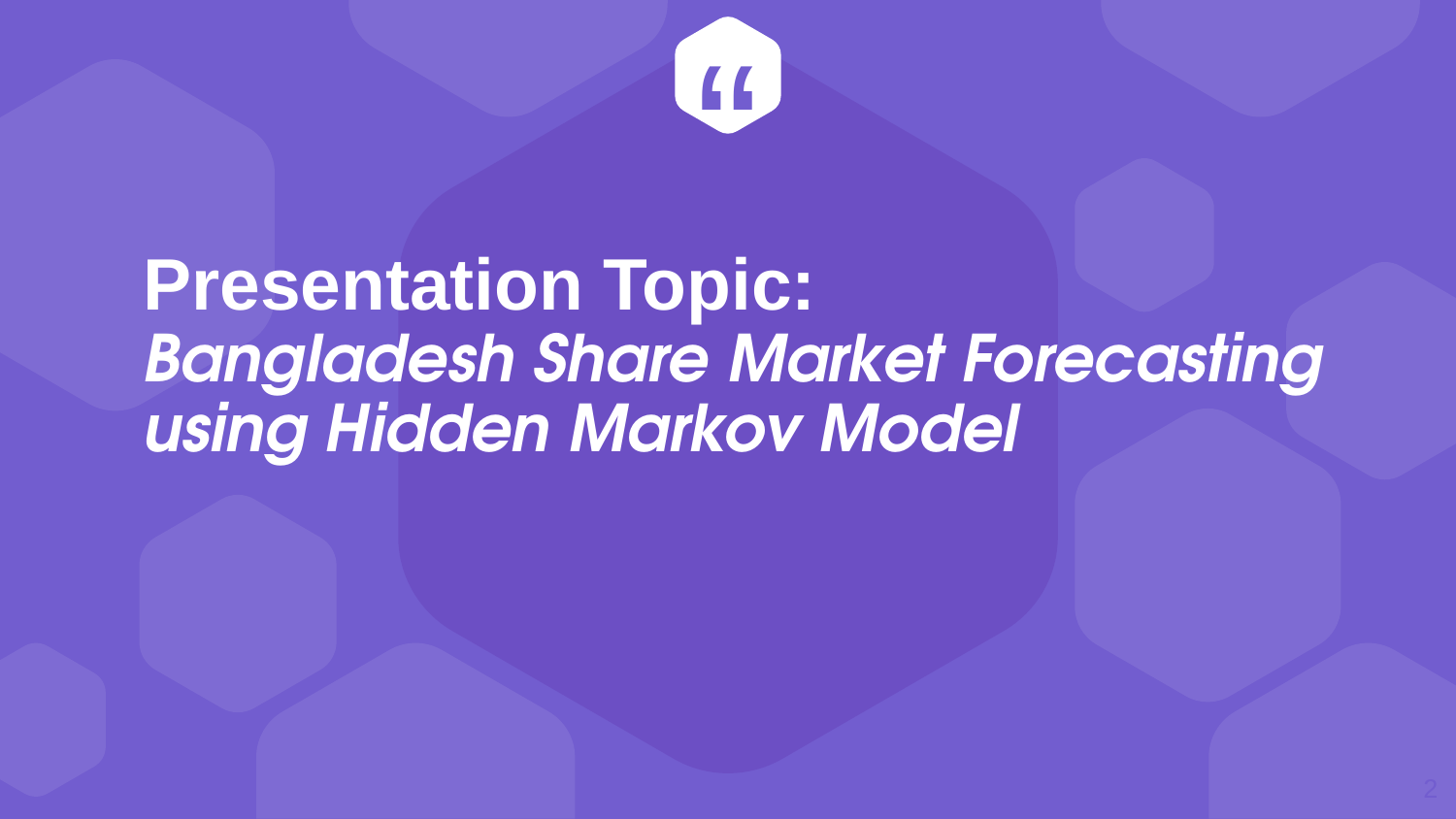

Presentation Topic:
Bangladesh Share Market Forecasting using Hidden Markov Model
2